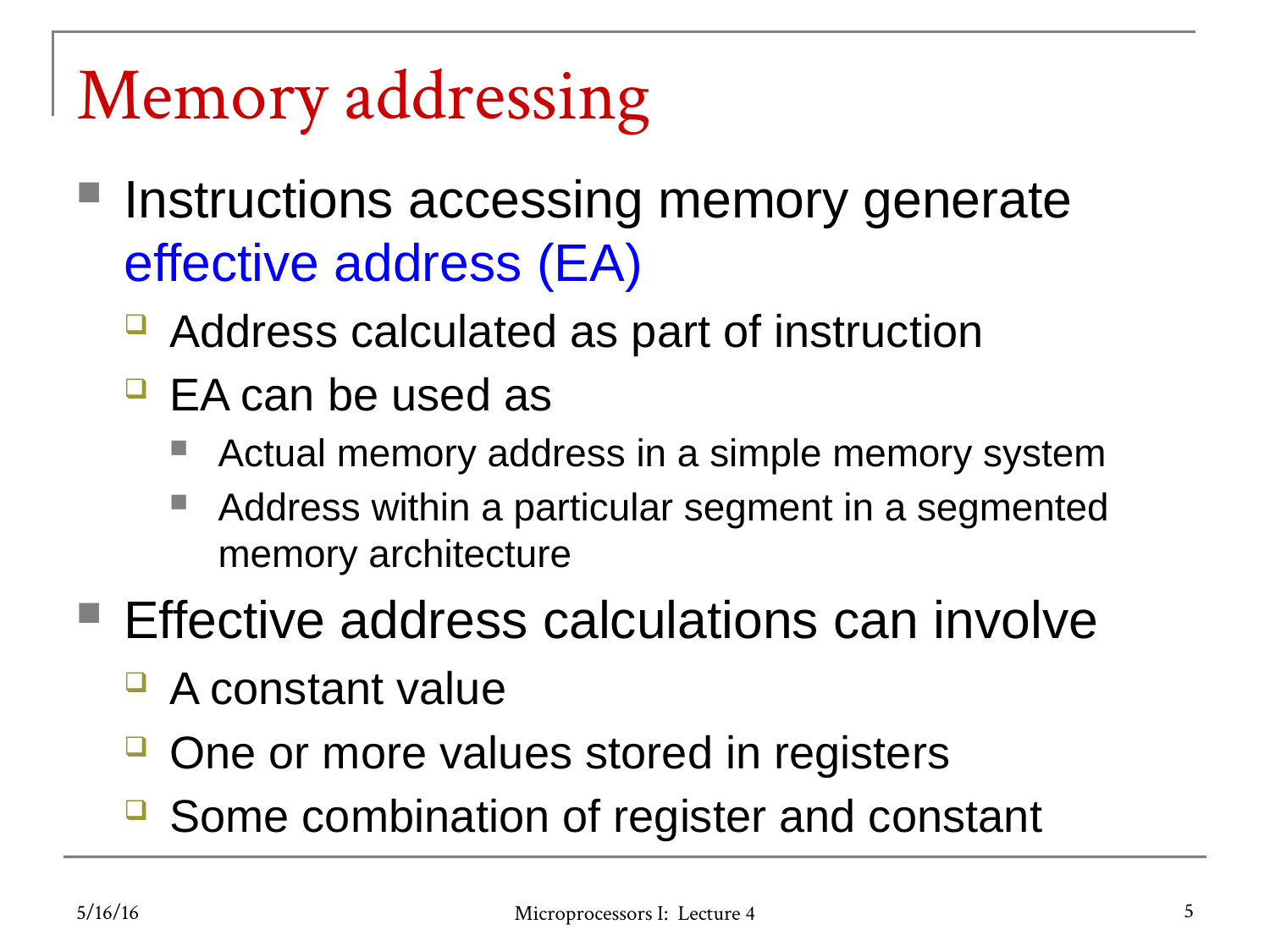

# Memory addressing
Instructions accessing memory generate effective address (EA)
Address calculated as part of instruction
EA can be used as
Actual memory address in a simple memory system
Address within a particular segment in a segmented memory architecture
Effective address calculations can involve
A constant value
One or more values stored in registers
Some combination of register and constant
5/16/16
5
Microprocessors I:  Lecture 4